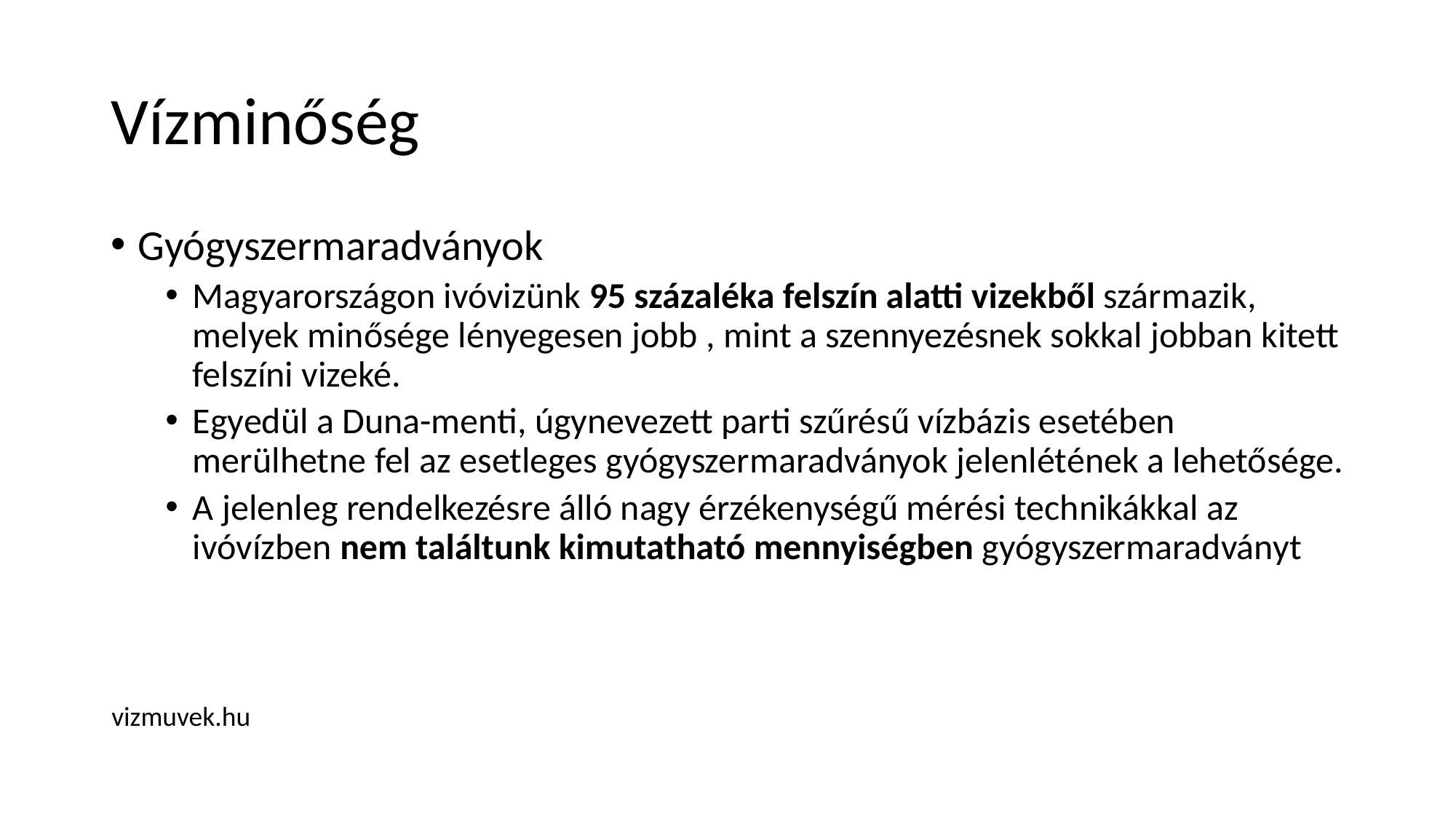

# Vízminőség
Gyógyszermaradványok
Magyarországon ivóvizünk 95 százaléka felszín alatti vizekből származik, melyek minősége lényegesen jobb , mint a szennyezésnek sokkal jobban kitett felszíni vizeké.
Egyedül a Duna-menti, úgynevezett parti szűrésű vízbázis esetében merülhetne fel az esetleges gyógyszermaradványok jelenlétének a lehetősége.
A jelenleg rendelkezésre álló nagy érzékenységű mérési technikákkal az ivóvízben nem találtunk kimutatható mennyiségben gyógyszermaradványt
vizmuvek.hu